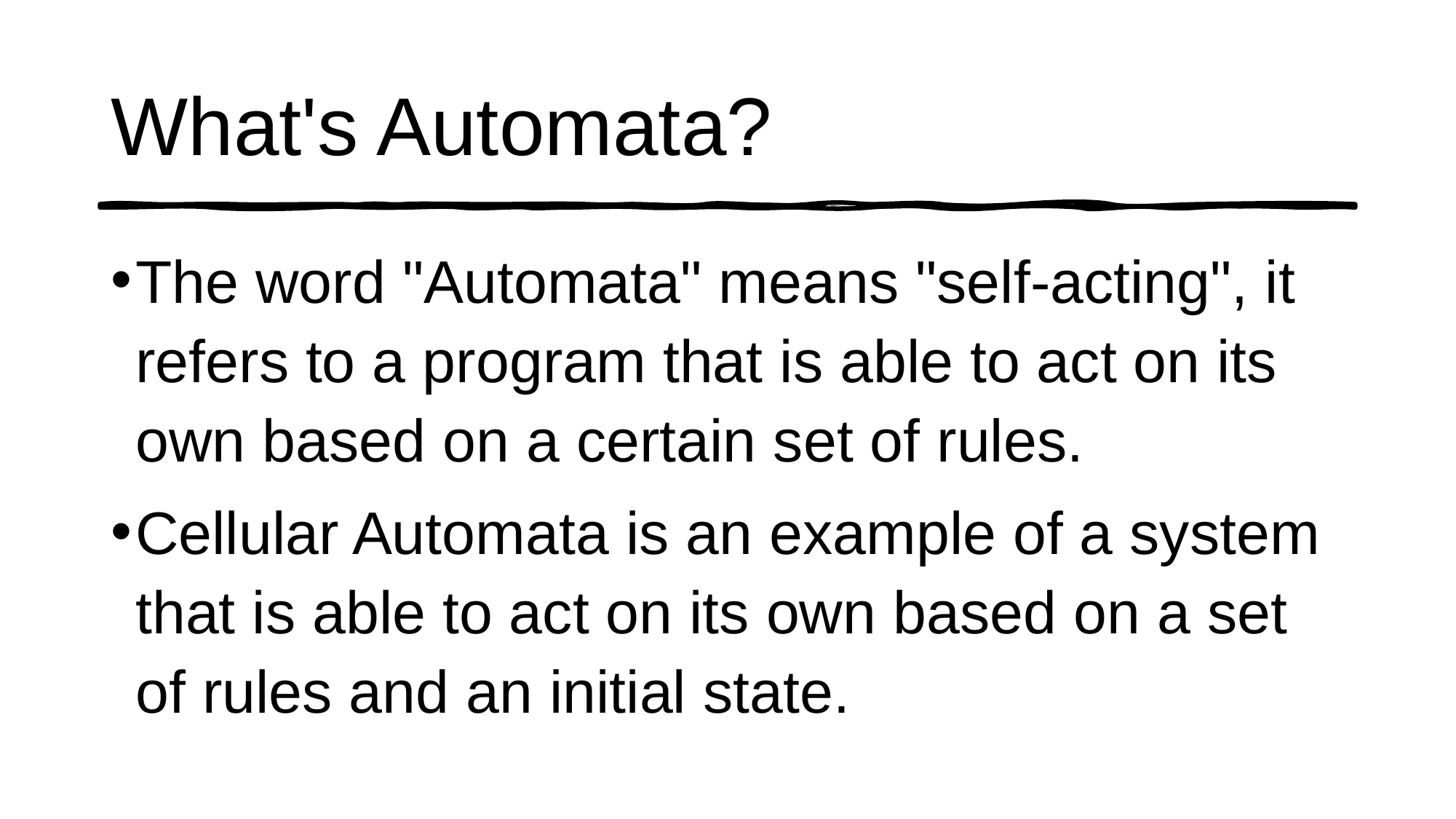

# What's Automata?
The word "Automata" means "self-acting", it refers to a program that is able to act on its own based on a certain set of rules.
Cellular Automata is an example of a system that is able to act on its own based on a set of rules and an initial state.